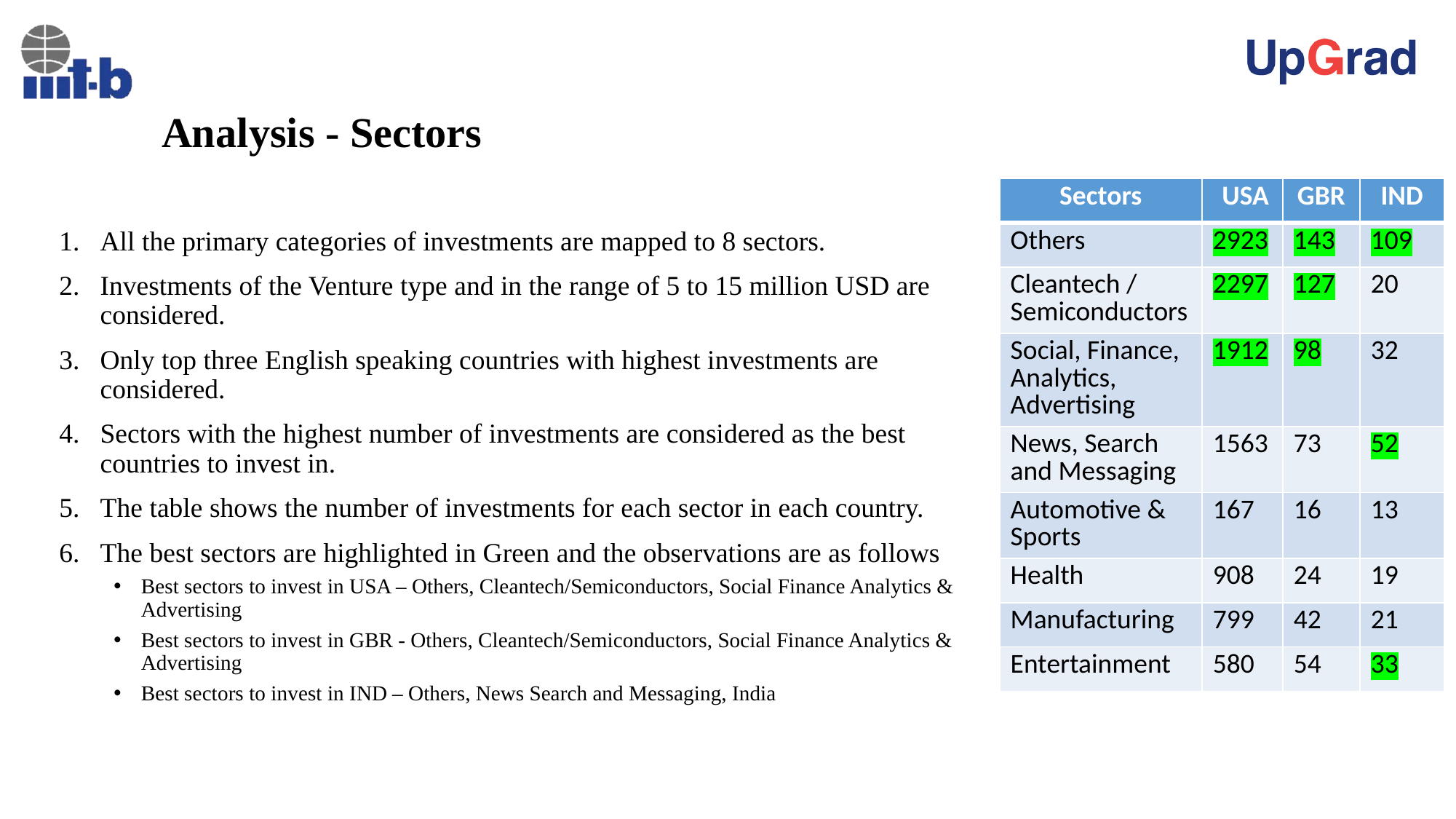

# Analysis - Sectors
| Sectors | USA | GBR | IND |
| --- | --- | --- | --- |
| Others | 2923 | 143 | 109 |
| Cleantech / Semiconductors | 2297 | 127 | 20 |
| Social, Finance, Analytics, Advertising | 1912 | 98 | 32 |
| News, Search and Messaging | 1563 | 73 | 52 |
| Automotive & Sports | 167 | 16 | 13 |
| Health | 908 | 24 | 19 |
| Manufacturing | 799 | 42 | 21 |
| Entertainment | 580 | 54 | 33 |
All the primary categories of investments are mapped to 8 sectors.
Investments of the Venture type and in the range of 5 to 15 million USD are considered.
Only top three English speaking countries with highest investments are considered.
Sectors with the highest number of investments are considered as the best countries to invest in.
The table shows the number of investments for each sector in each country.
The best sectors are highlighted in Green and the observations are as follows
Best sectors to invest in USA – Others, Cleantech/Semiconductors, Social Finance Analytics & Advertising
Best sectors to invest in GBR - Others, Cleantech/Semiconductors, Social Finance Analytics & Advertising
Best sectors to invest in IND – Others, News Search and Messaging, India